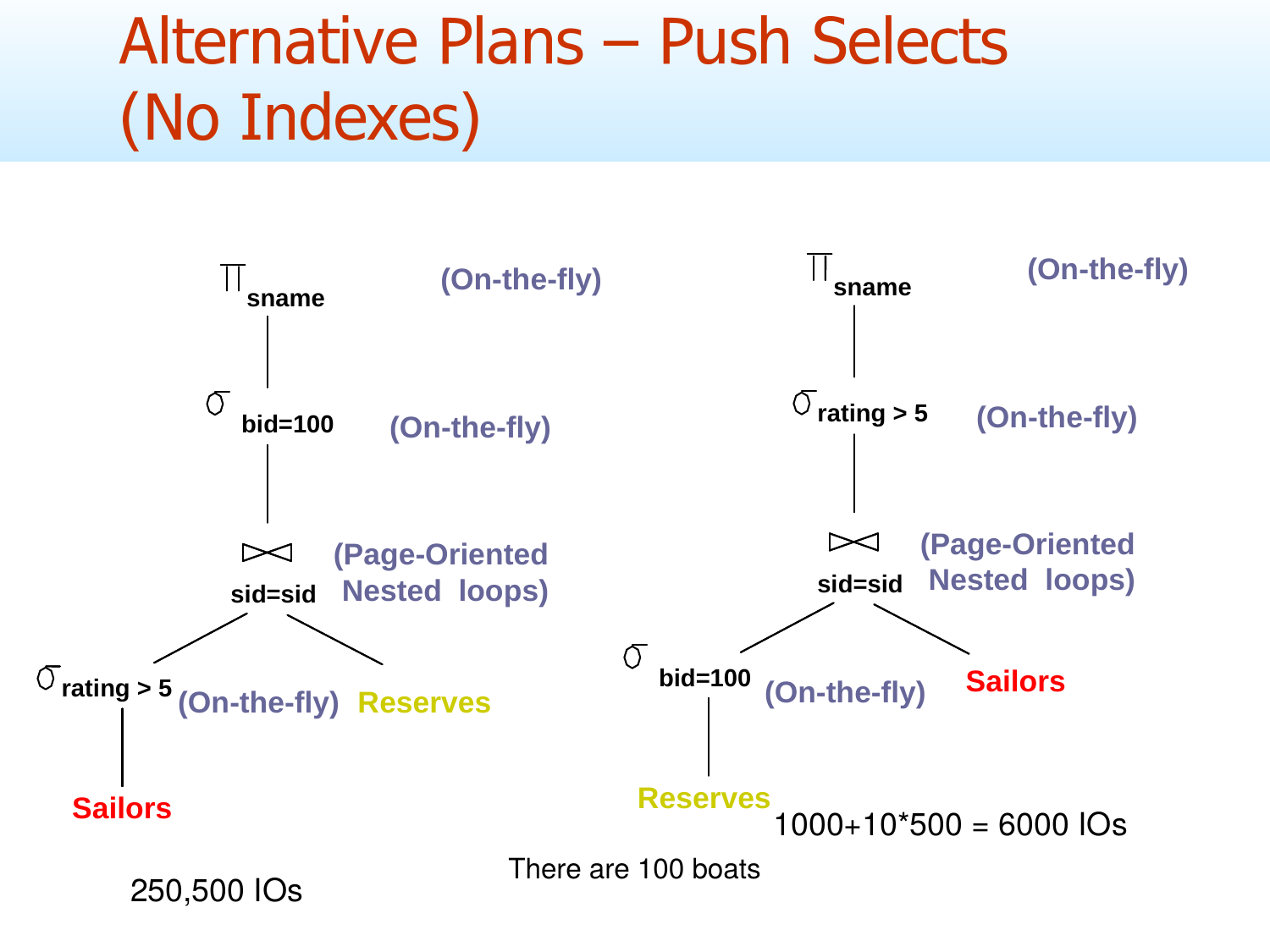

Alternative Plans – Push Selects
(No Indexes)
(On-the-fly)

sname

rating > 5
(On-the-fly)

(Page-Oriented
 Nested  loops)

sid=sid

bid=100
Sailors
(On-the-fly)

Reserves
(On-the-fly)

sname

(On-the-fly)
bid=100

(Page-Oriented
 Nested  loops)

sid=sid

rating > 5
(On-the-fly)
Reserves

Sailors
1000+10*500 = 6000 IOs
There are 100 boats
250,500 IOs
11